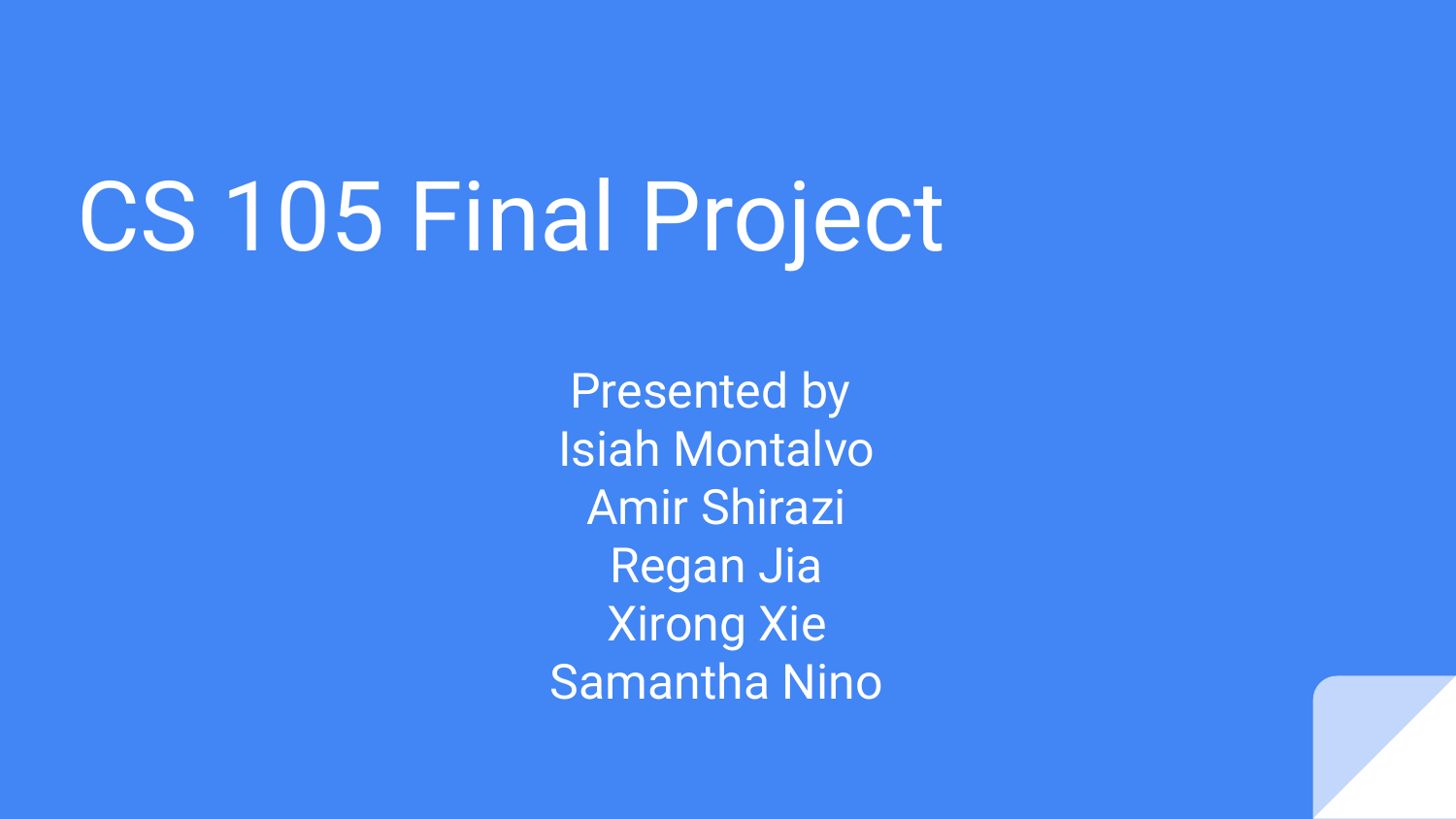

# CS 105 Final Project
Presented by
Isiah Montalvo
Amir Shirazi
Regan Jia
Xirong Xie
Samantha Nino